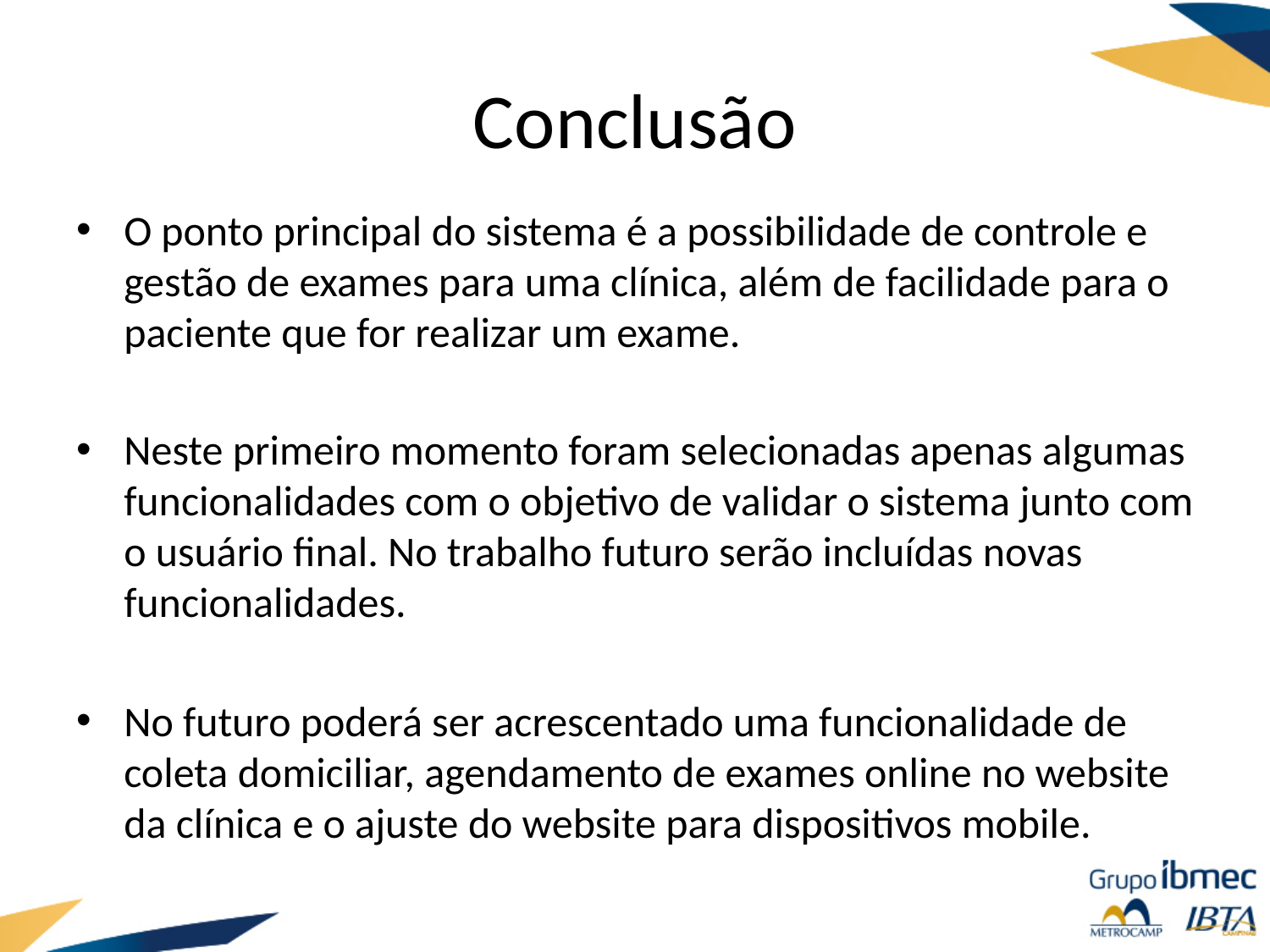

# Conclusão
O ponto principal do sistema é a possibilidade de controle e gestão de exames para uma clínica, além de facilidade para o paciente que for realizar um exame.

Neste primeiro momento foram selecionadas apenas algumas funcionalidades com o objetivo de validar o sistema junto com o usuário final. No trabalho futuro serão incluídas novas funcionalidades.

No futuro poderá ser acrescentado uma funcionalidade de coleta domiciliar, agendamento de exames online no website da clínica e o ajuste do website para dispositivos mobile.